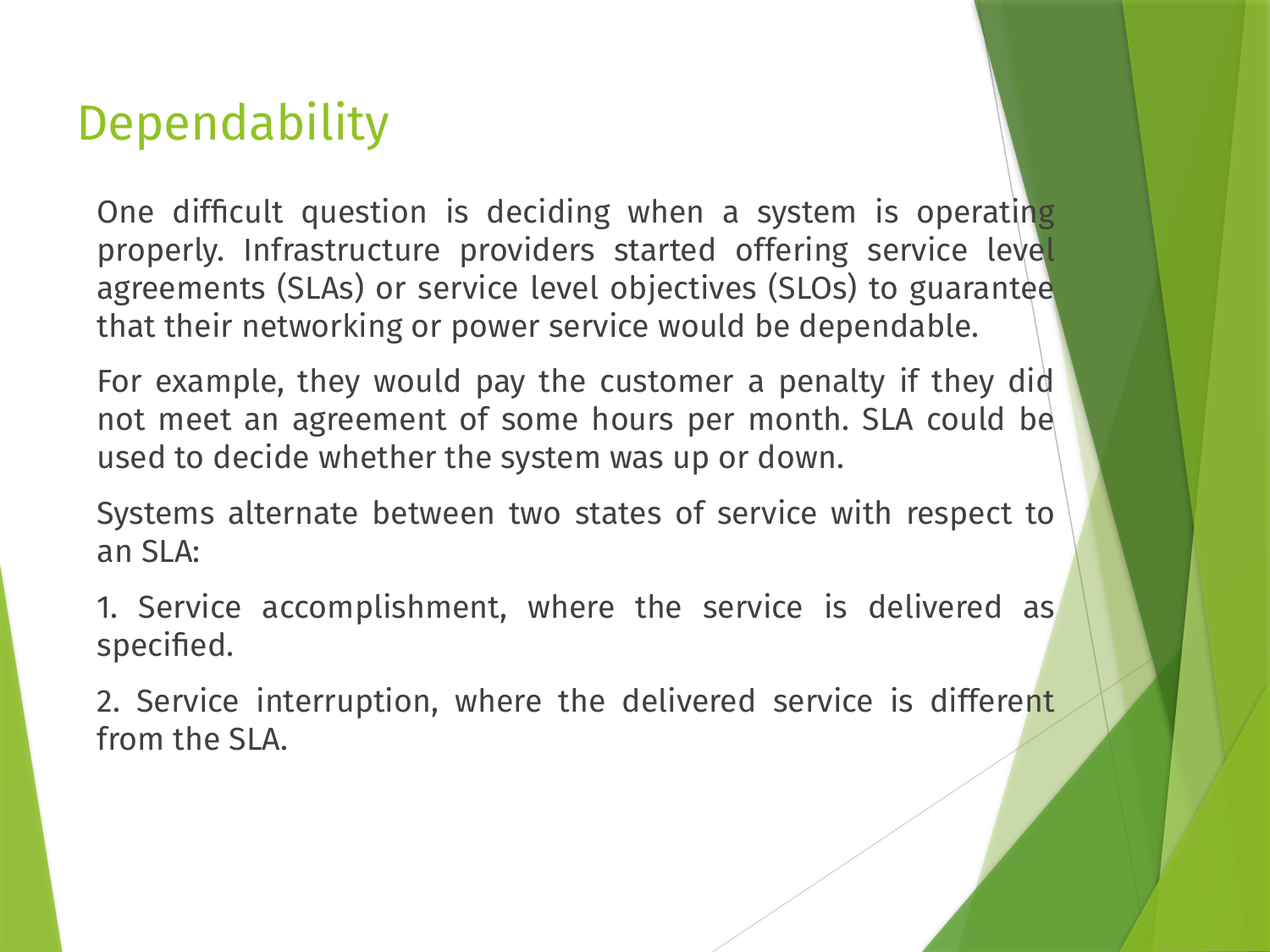

# Dependability
One difficult question is deciding when a system is operating properly. Infrastructure providers started offering service level agreements (SLAs) or service level objectives (SLOs) to guarantee that their networking or power service would be dependable.
For example, they would pay the customer a penalty if they did not meet an agreement of some hours per month. SLA could be used to decide whether the system was up or down.
Systems alternate between two states of service with respect to an SLA:
1. Service accomplishment, where the service is delivered as specified.
2. Service interruption, where the delivered service is different from the SLA.